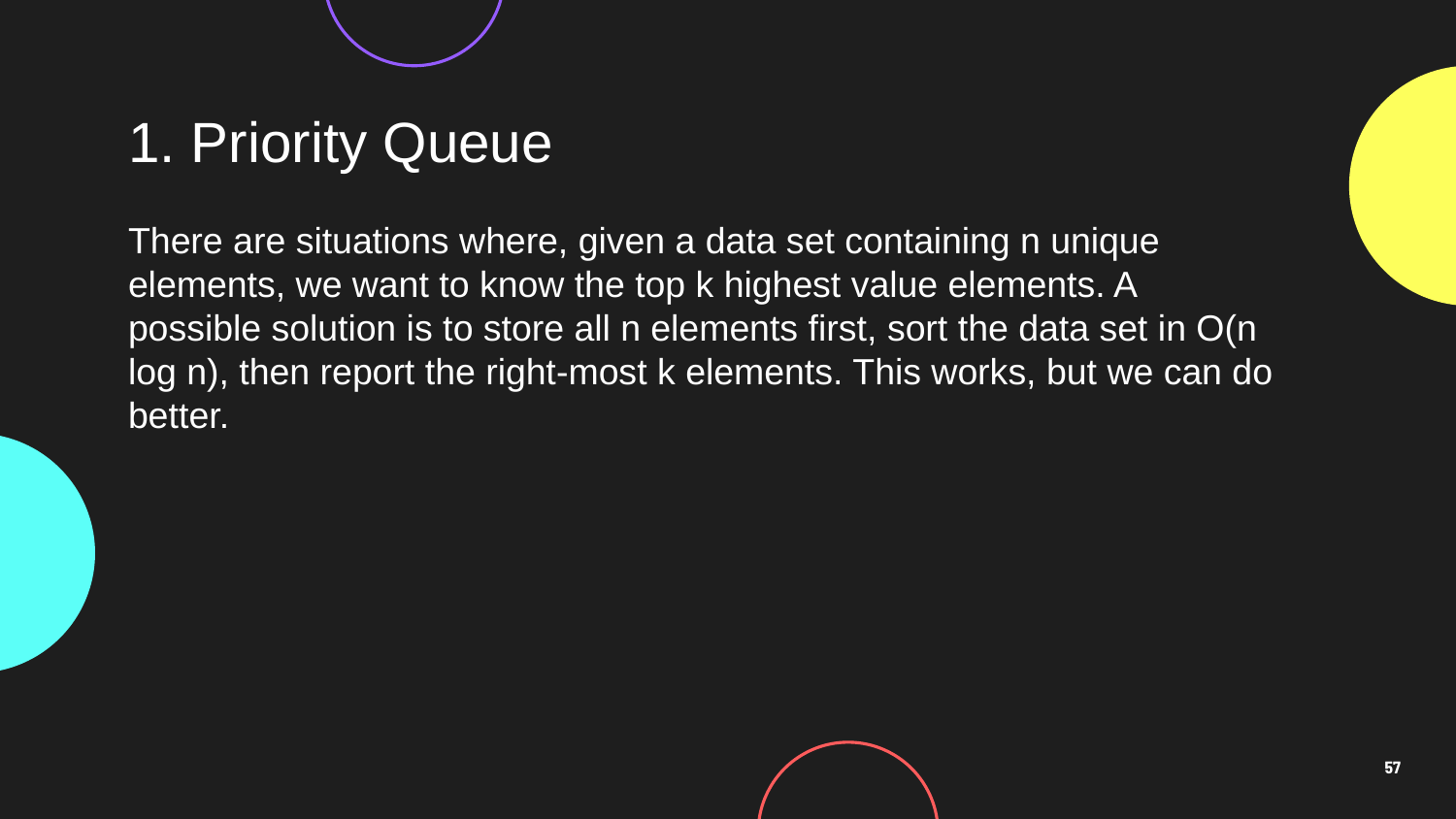

# 1. Priority Queue
There are situations where, given a data set containing n unique elements, we want to know the top k highest value elements. A possible solution is to store all n elements first, sort the data set in O(n log n), then report the right-most k elements. This works, but we can do better.
57